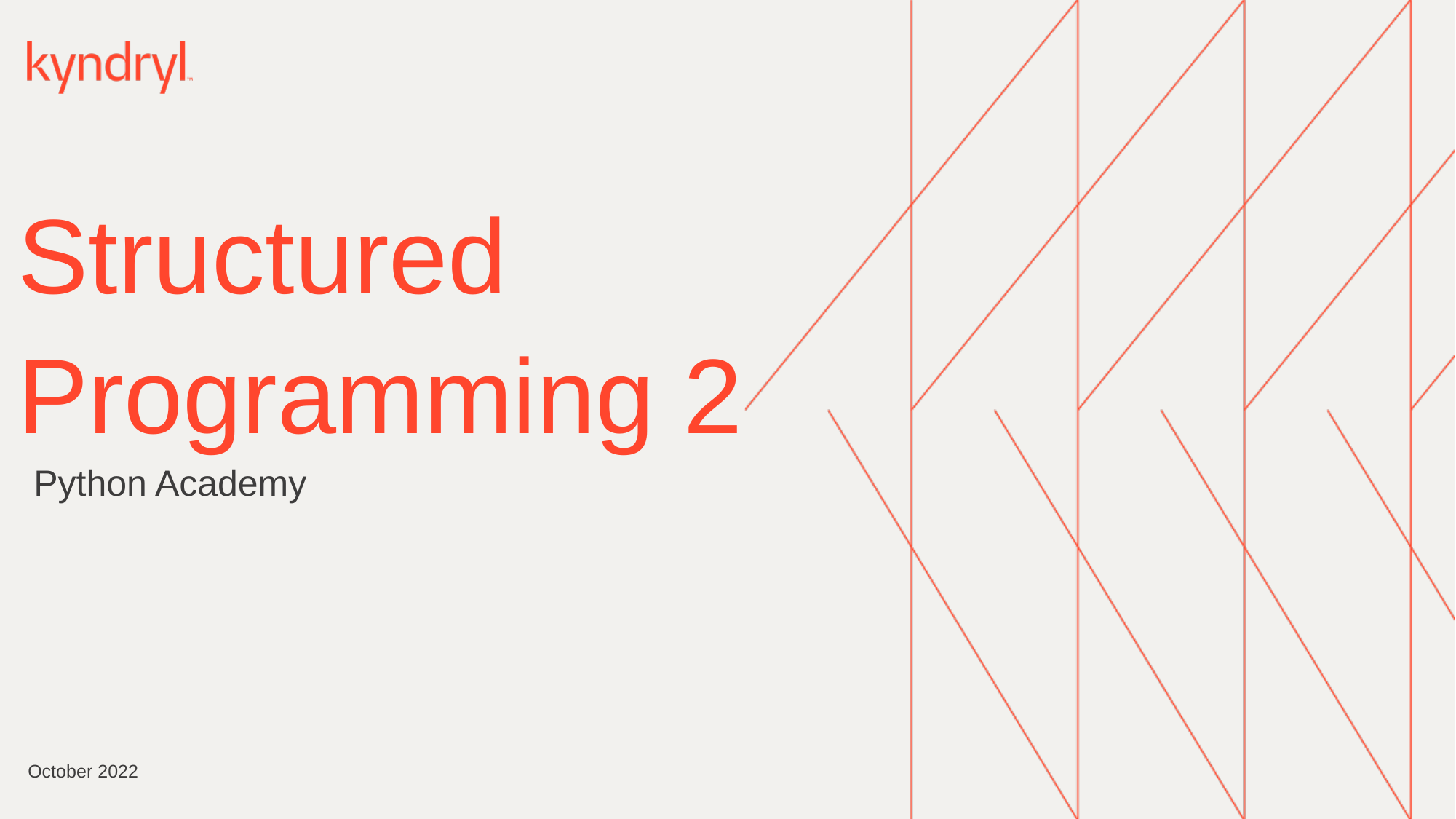

Structured
Programming 2
Python Academy
October 2022